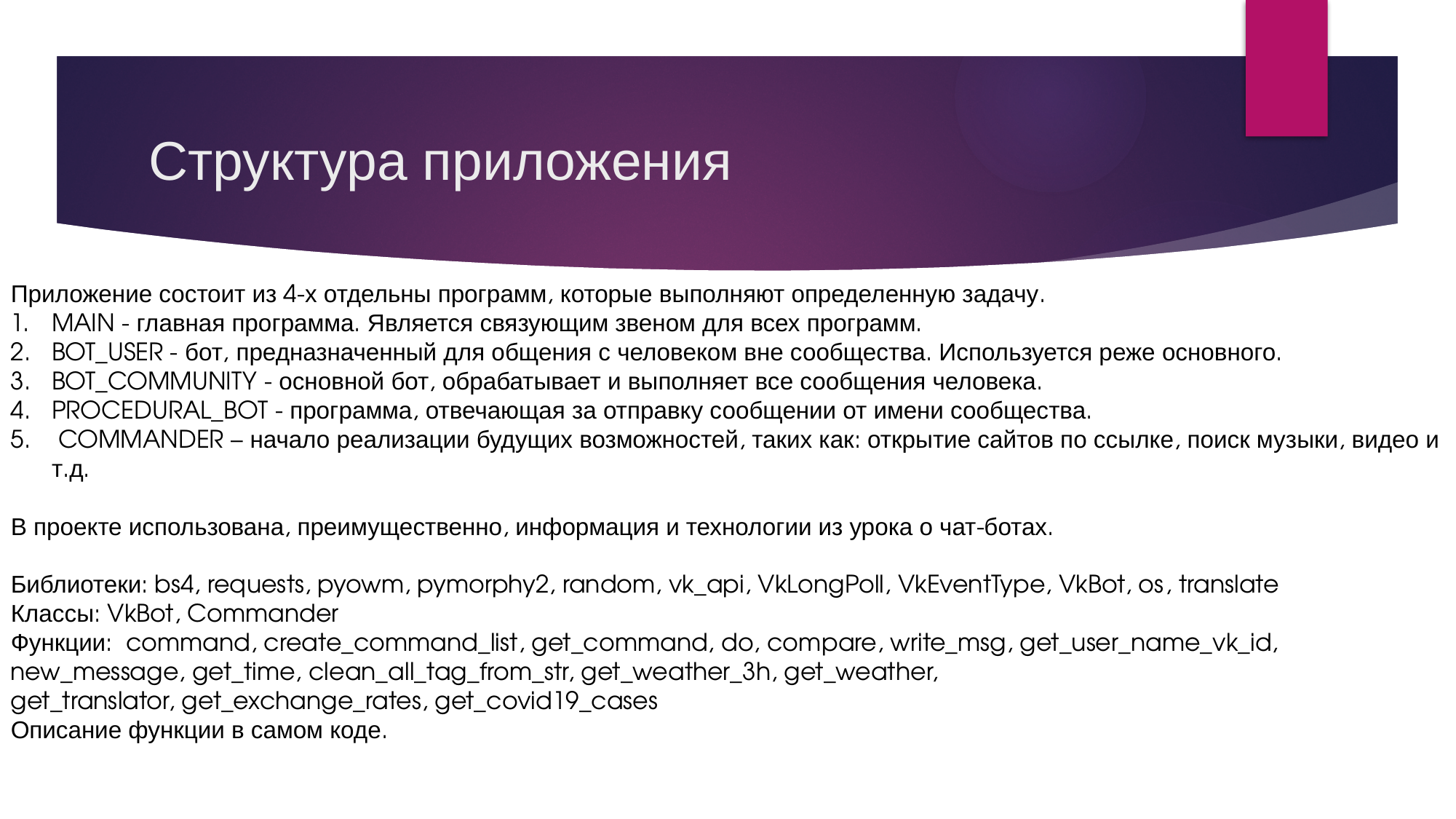

# Структура приложения
Приложение состоит из 4-х отдельны программ, которые выполняют определенную задачу.
MAIN - главная программа. Является связующим звеном для всех программ.
BOT_USER - бот, предназначенный для общения с человеком вне сообщества. Используется реже основного.
BOT_COMMUNITY - основной бот, обрабатывает и выполняет все сообщения человека.
PROCEDURAL_BOT - программа, отвечающая за отправку сообщении от имени сообщества.
 COMMANDER – начало реализации будущих возможностей, таких как: открытие сайтов по ссылке, поиск музыки, видео и т.д.

В проекте использована, преимущественно, информация и технологии из урока о чат-ботах.

Библиотеки: bs4, requests, pyowm, pymorphy2, random, vk_api, VkLongPoll, VkEventType, VkBot, os, translate
Классы: VkBot, Commander
Функции:  command, create_command_list, get_command, do, compare, write_msg, get_user_name_vk_id, new_message, get_time, clean_all_tag_from_str, get_weather_3h, get_weather,
get_translator, get_exchange_rates, get_covid19_cases
Описание функции в самом коде.